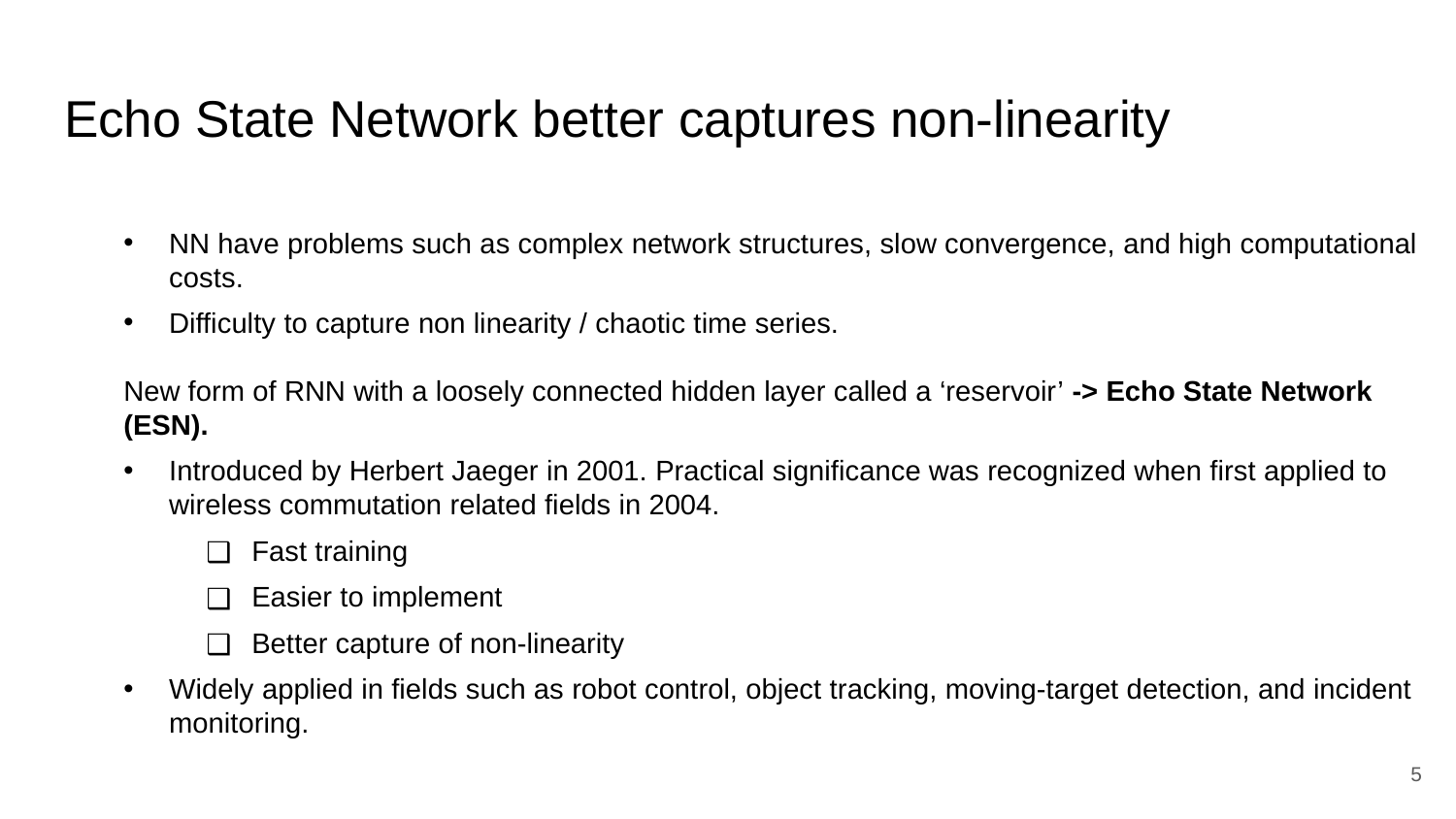

# Echo State Network better captures non-linearity
NN have problems such as complex network structures, slow convergence, and high computational costs.
Difficulty to capture non linearity / chaotic time series.

New form of RNN with a loosely connected hidden layer called a ‘reservoir’ -> Echo State Network (ESN).
Introduced by Herbert Jaeger in 2001. Practical significance was recognized when first applied to wireless commutation related fields in 2004.
Fast training
Easier to implement
Better capture of non-linearity
Widely applied in fields such as robot control, object tracking, moving-target detection, and incident monitoring.
5